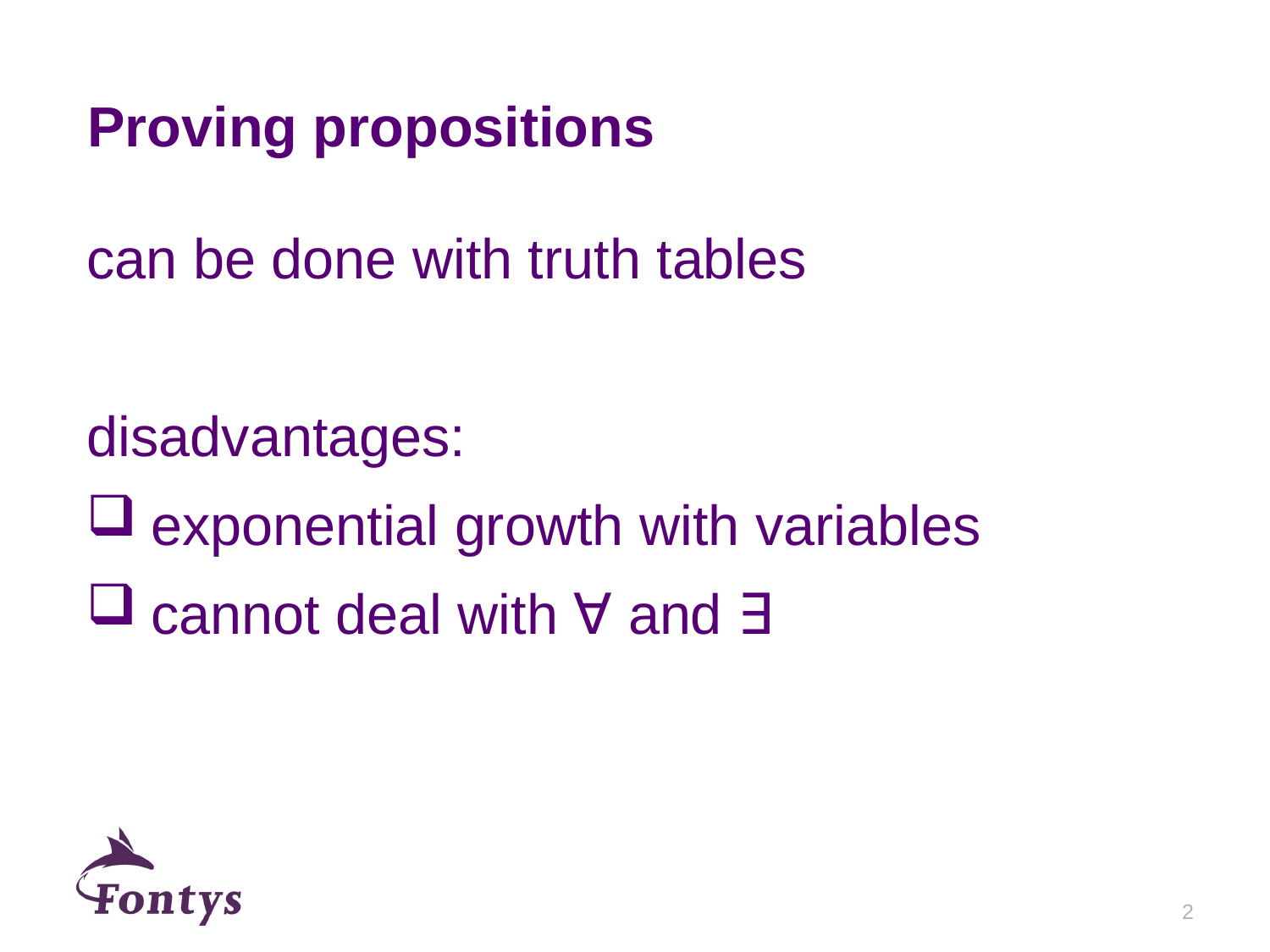

# Proving propositions
can be done with truth tables

disadvantages:
exponential growth with variables
cannot deal with ∀ and ∃

2